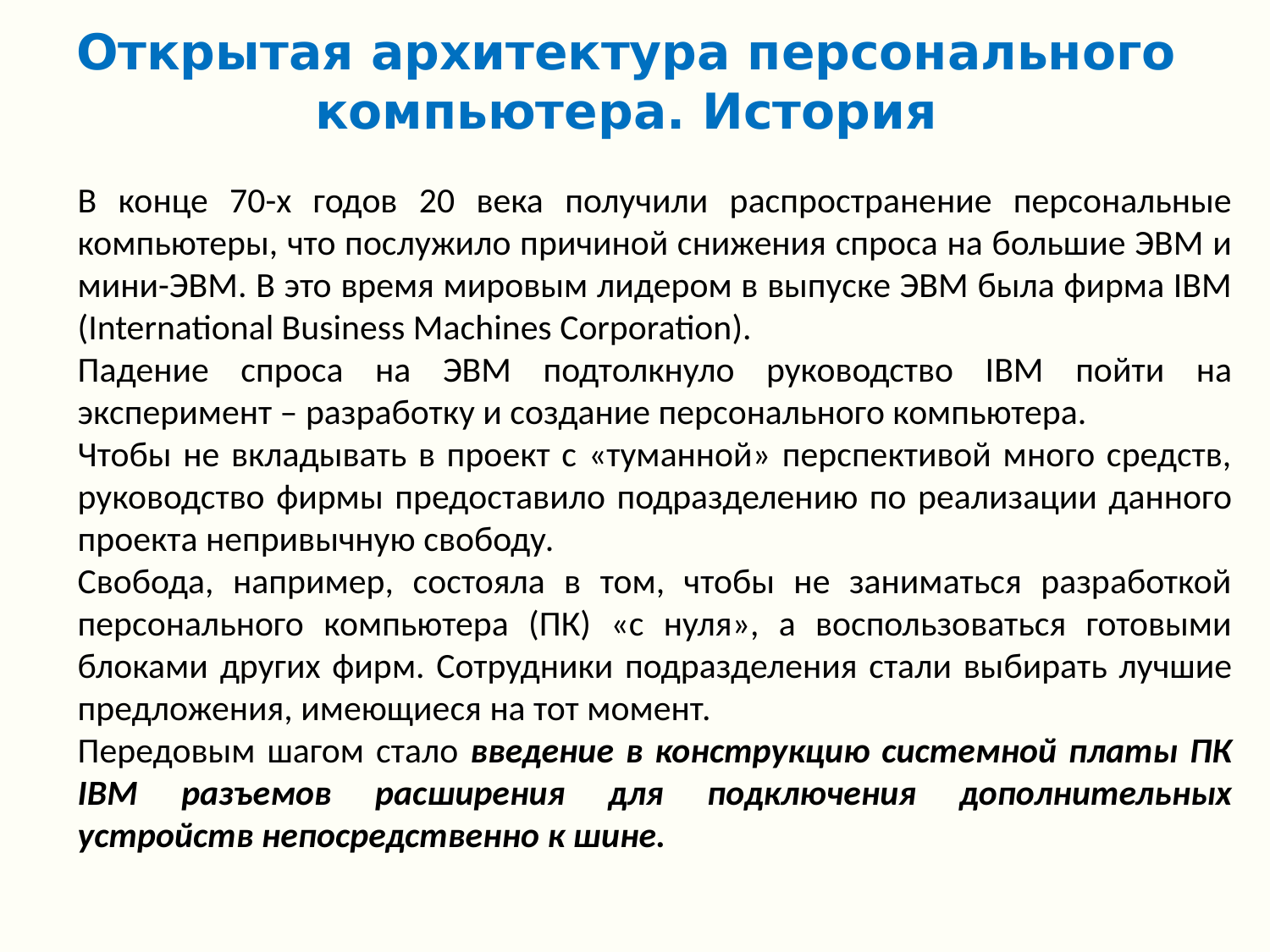

# Открытая архитектура персонального компьютера. История
В конце 70-х годов 20 века получили распространение персональные компьютеры, что послужило причиной снижения спроса на большие ЭВМ и мини-ЭВМ. В это время мировым лидером в выпуске ЭВМ была фирма IBM (International Business Machines Corporation).
Падение спроса на ЭВМ подтолкнуло руководство IBM пойти на эксперимент – разработку и создание персонального компьютера.
Чтобы не вкладывать в проект с «туманной» перспективой много средств, руководство фирмы предоставило подразделению по реализации данного проекта непривычную свободу.
Свобода, например, состояла в том, чтобы не заниматься разработкой персонального компьютера (ПК) «с нуля», а воспользоваться готовыми блоками других фирм. Сотрудники подразделения стали выбирать лучшие предложения, имеющиеся на тот момент.
Передовым шагом стало введение в конструкцию системной платы ПК IBM разъемов расширения для подключения дополнительных устройств непосредственно к шине.